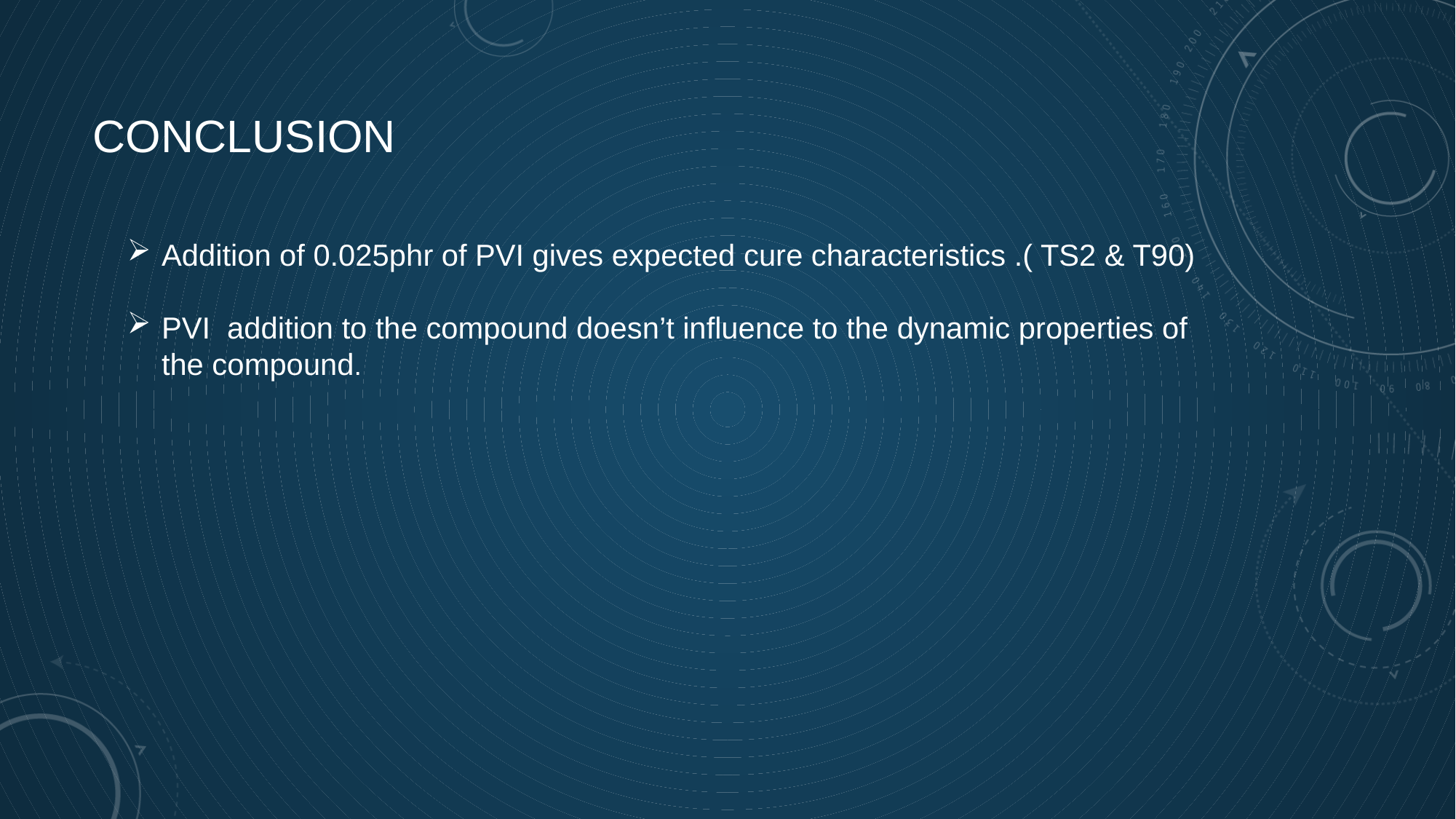

# conclusion
Addition of 0.025phr of PVI gives expected cure characteristics .( TS2 & T90)

PVI  addition to the compound doesn’t influence to the dynamic properties of the compound.